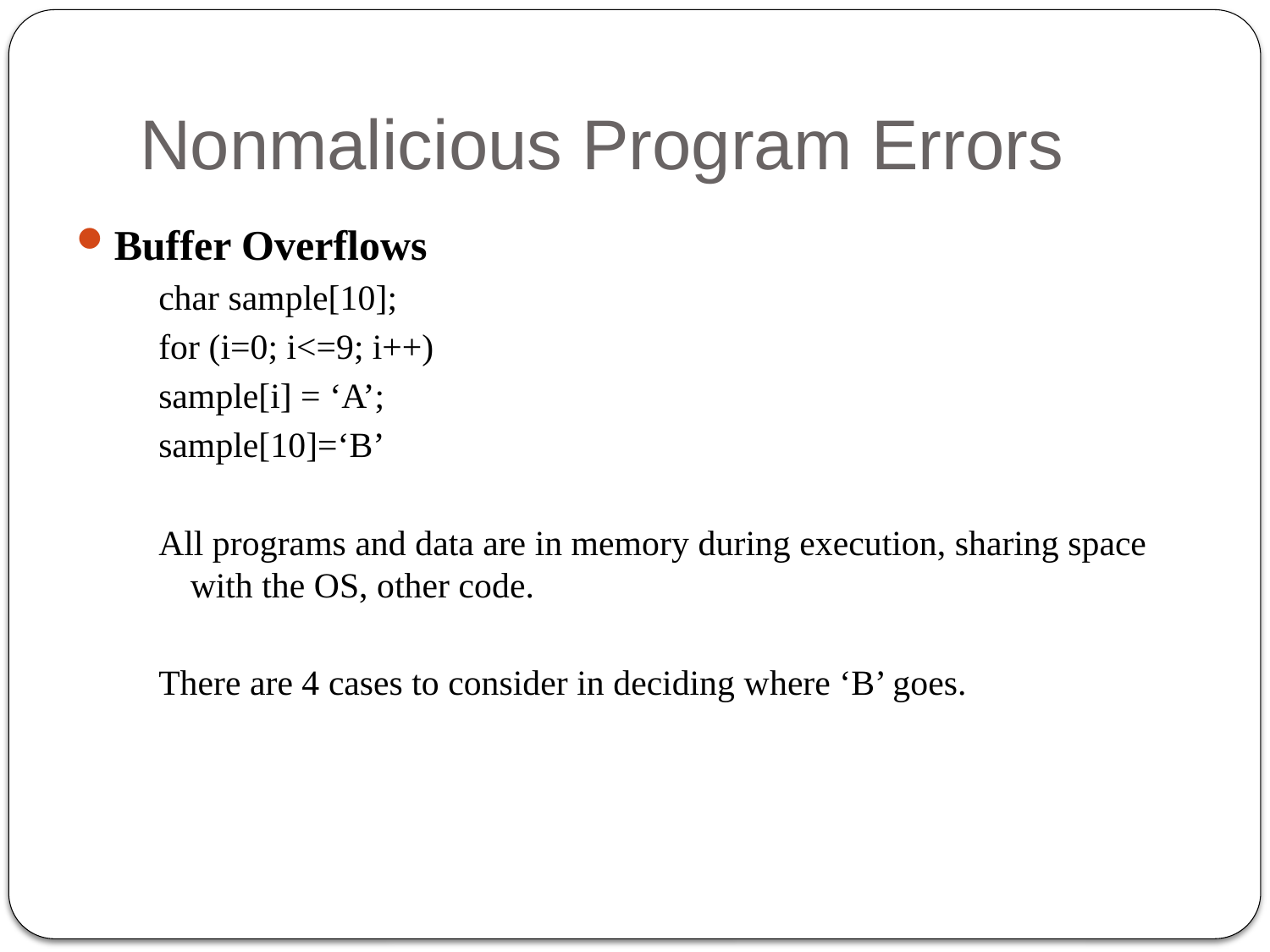

# Nonmalicious Program Errors
Buffer Overflows
char sample[10];
for (i=0; i<=9; i++)
sample[i] = ‘A’;
sample[10]=‘B’

All programs and data are in memory during execution, sharing space with the OS, other code.

There are 4 cases to consider in deciding where ‘B’ goes.